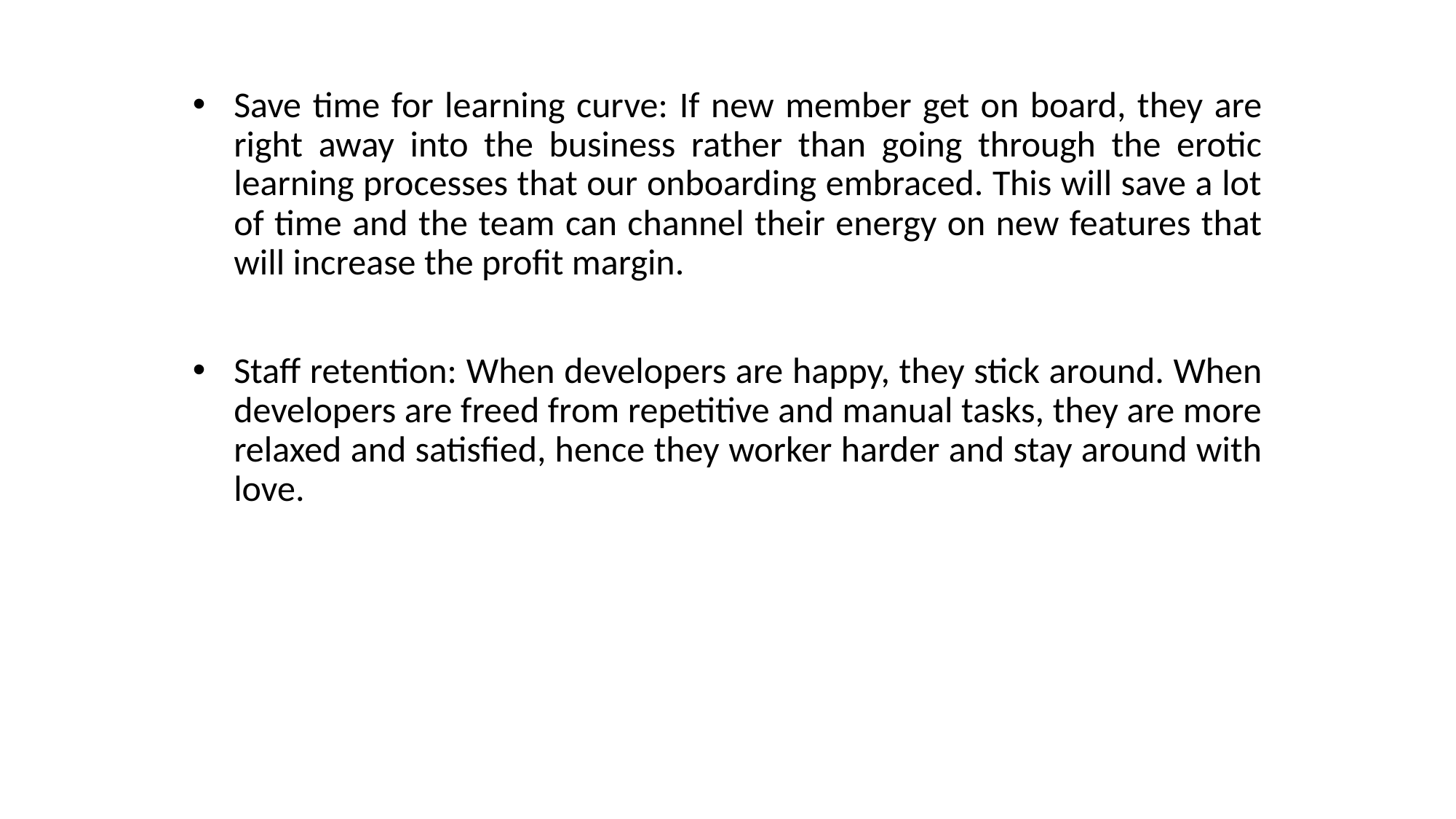

Save time for learning curve: If new member get on board, they are right away into the business rather than going through the erotic learning processes that our onboarding embraced. This will save a lot of time and the team can channel their energy on new features that will increase the profit margin.

Staff retention: When developers are happy, they stick around. When developers are freed from repetitive and manual tasks, they are more relaxed and satisfied, hence they worker harder and stay around with love.